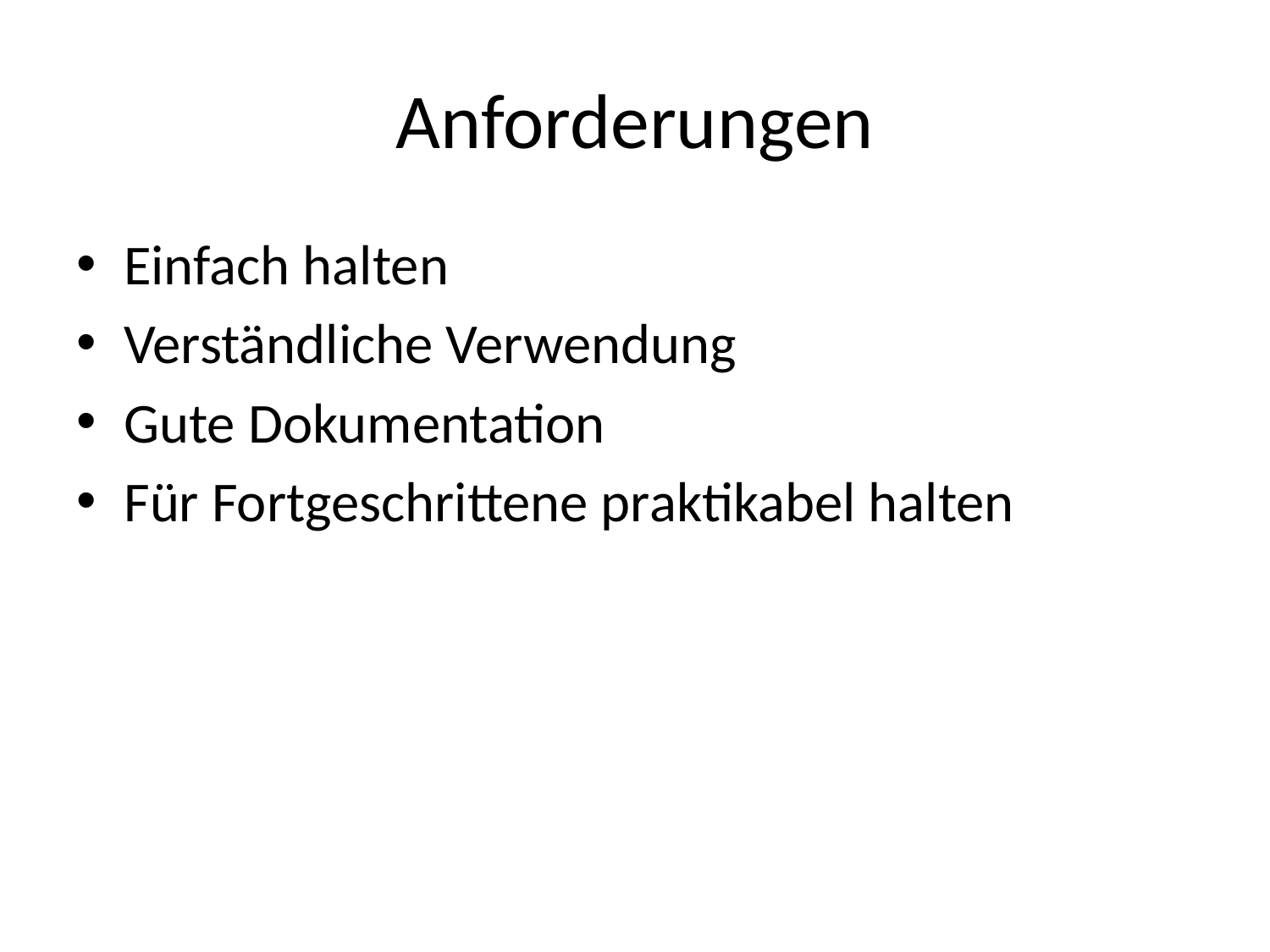

# Anforderungen
Einfach halten
Verständliche Verwendung
Gute Dokumentation
Für Fortgeschrittene praktikabel halten